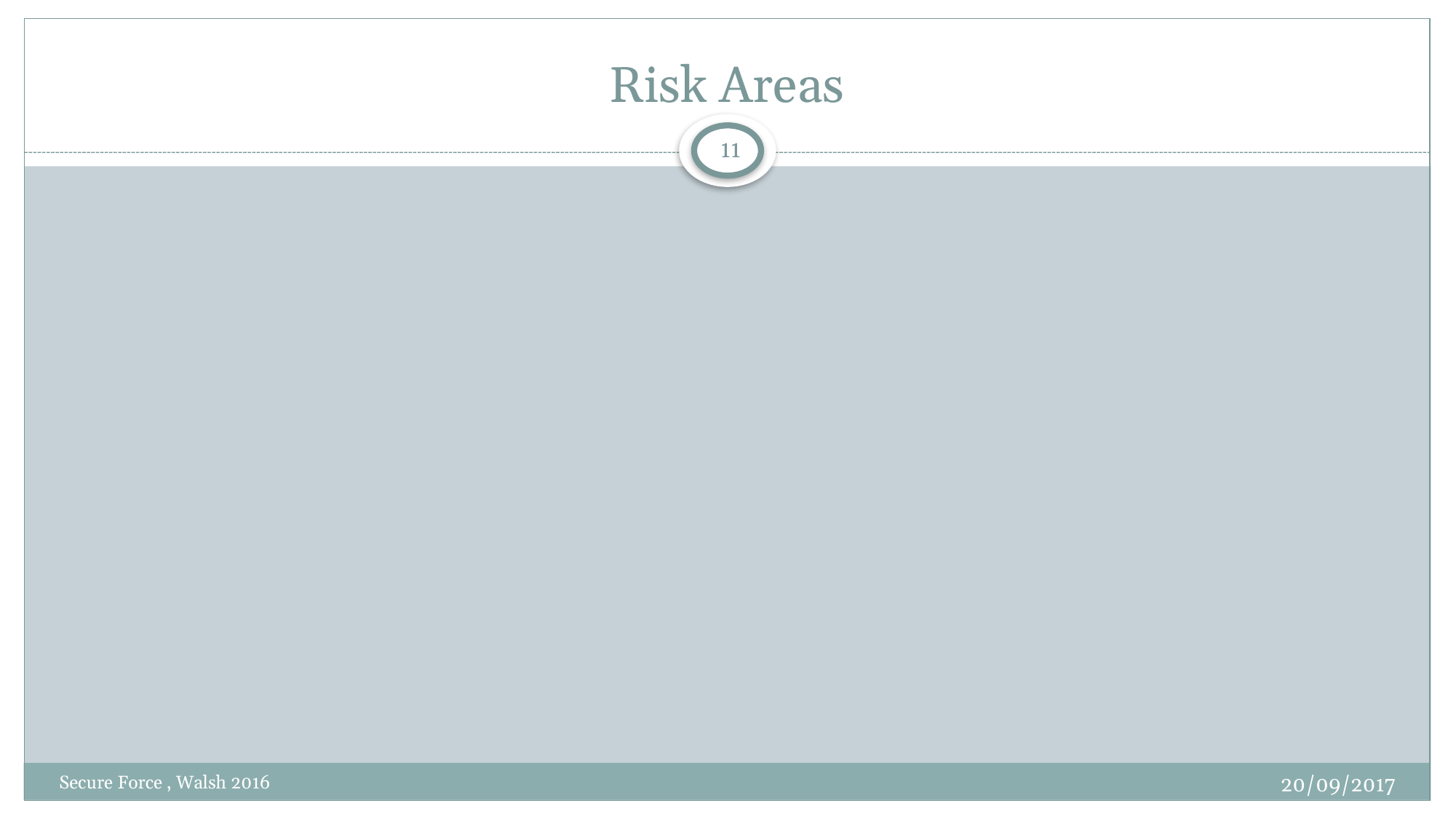

# Risk Areas
11

20/09/2017
Secure Force , Walsh 2016